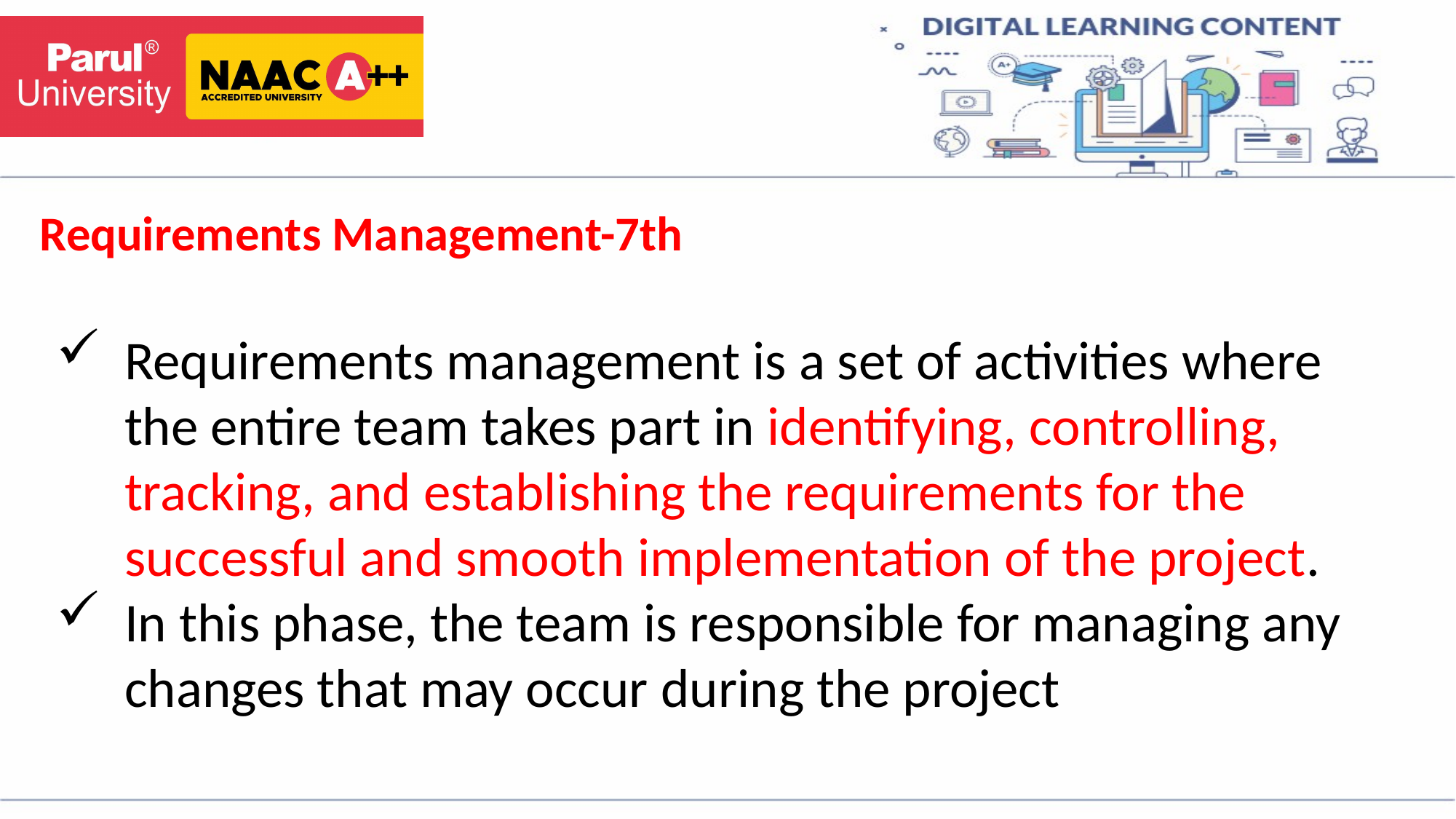

# Requirements Management-7th
Requirements management is a set of activities where the entire team takes part in identifying, controlling, tracking, and establishing the requirements for the successful and smooth implementation of the project.
In this phase, the team is responsible for managing any changes that may occur during the project